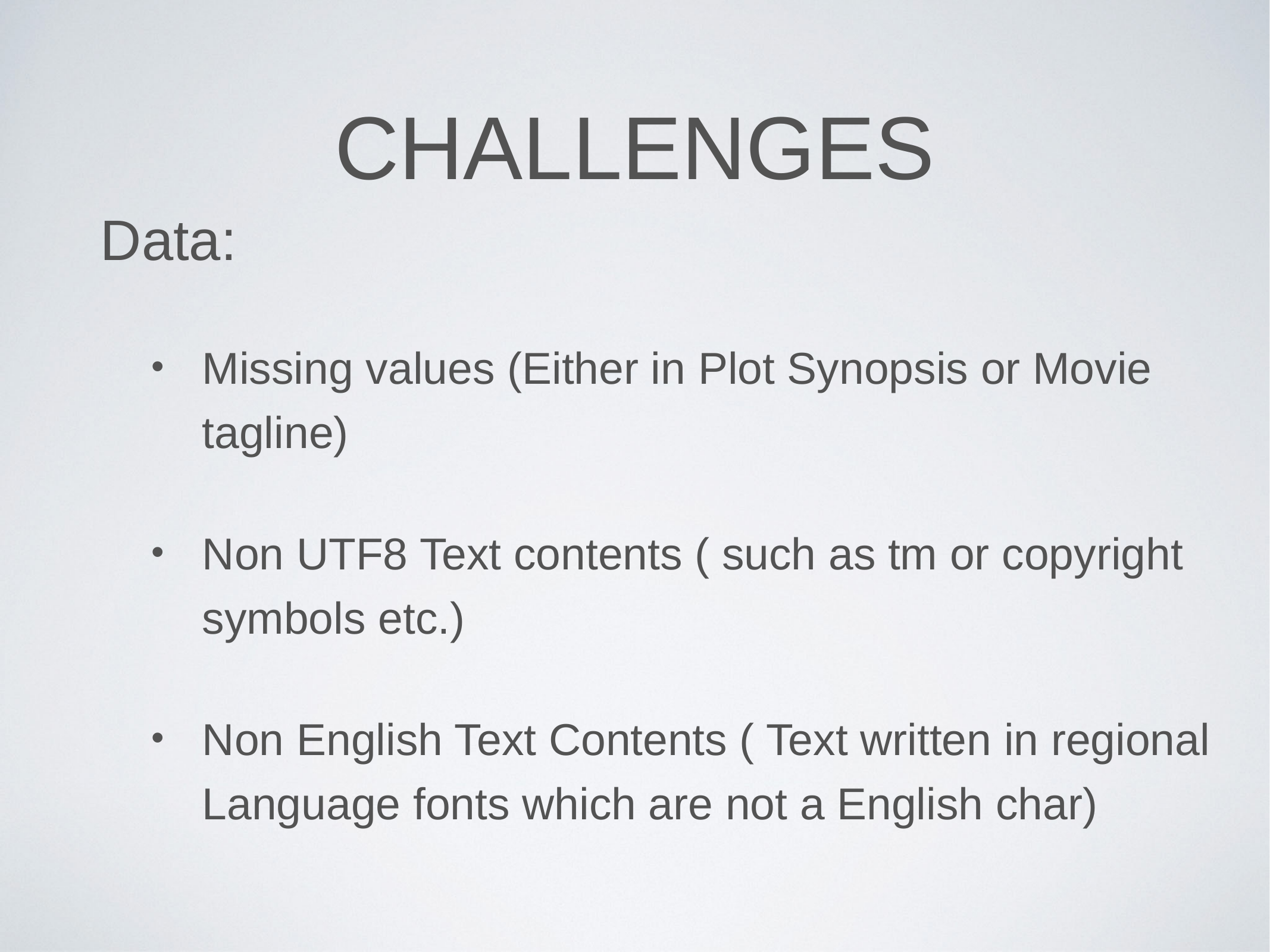

# Challenges
Data:
Missing values (Either in Plot Synopsis or Movie tagline)
Non UTF8 Text contents ( such as tm or copyright symbols etc.)
Non English Text Contents ( Text written in regional Language fonts which are not a English char)